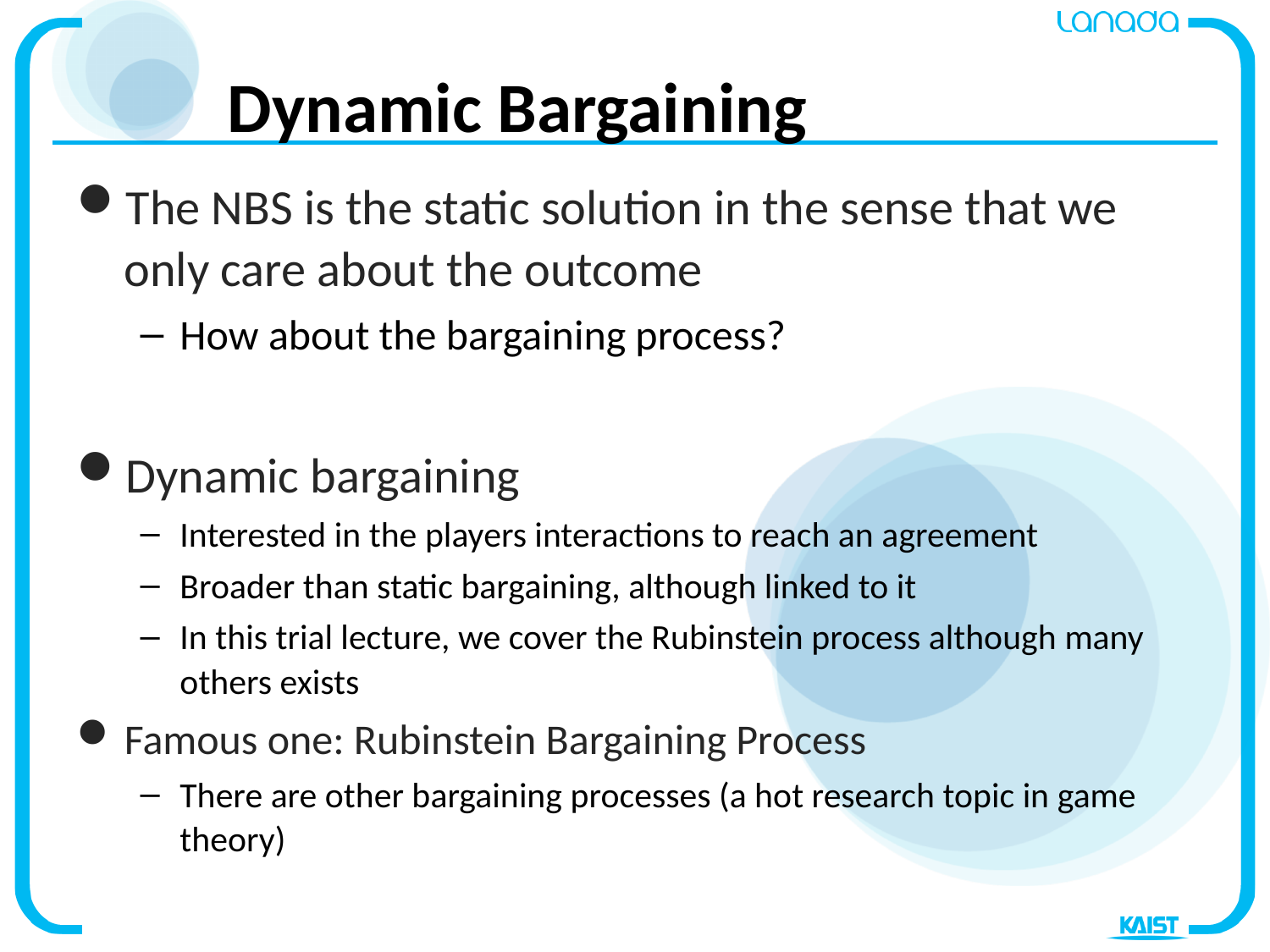

# Dynamic Bargaining
The NBS is the static solution in the sense that we only care about the outcome
How about the bargaining process?

Dynamic bargaining
Interested in the players interactions to reach an agreement
Broader than static bargaining, although linked to it
In this trial lecture, we cover the Rubinstein process although many others exists
Famous one: Rubinstein Bargaining Process
There are other bargaining processes (a hot research topic in game theory)